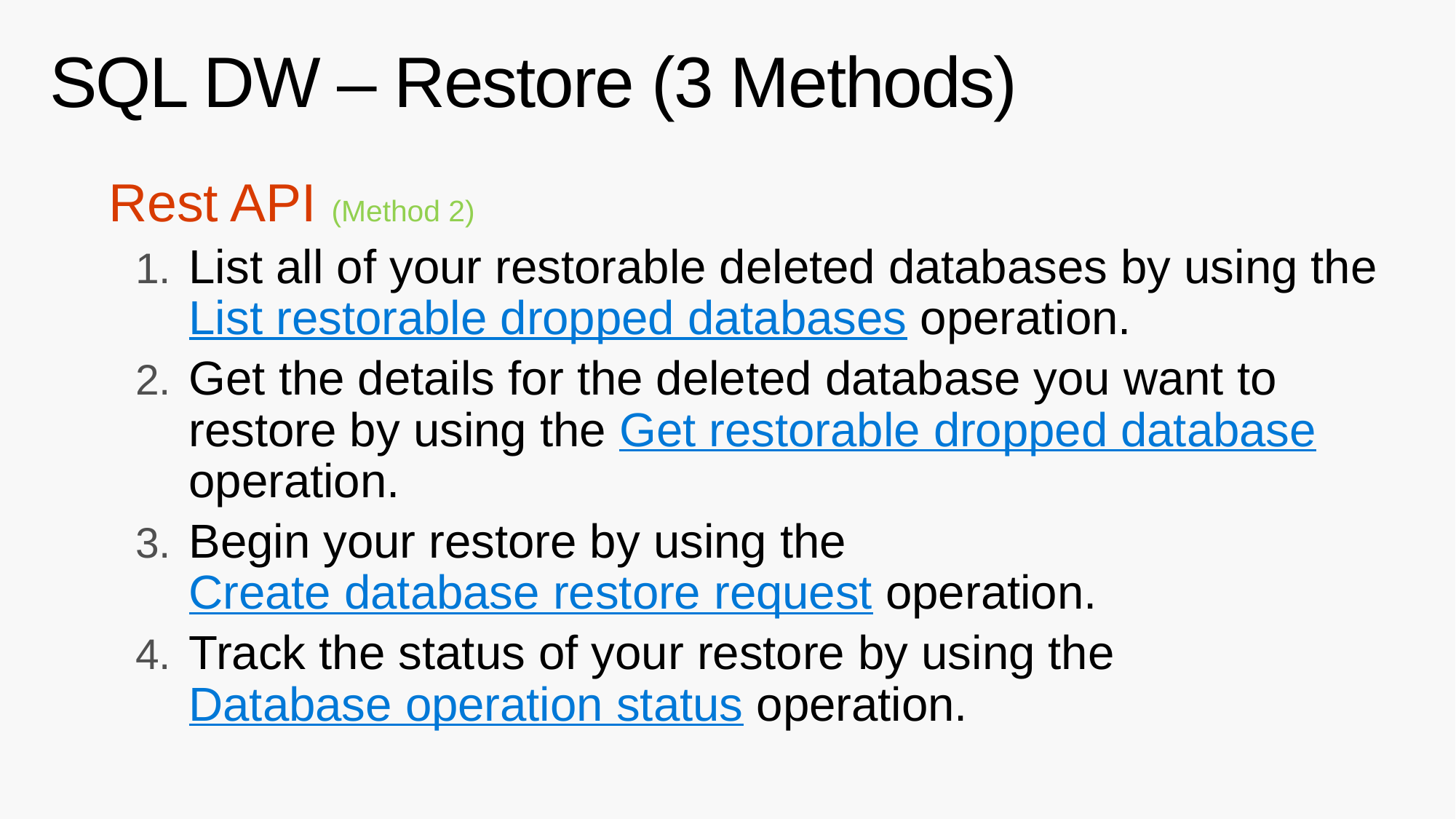

# SQL DW – Restore (3 Methods)
Rest API (Method 2)
List all of your restorable deleted databases by using the List restorable dropped databases operation.
Get the details for the deleted database you want to restore by using the Get restorable dropped database operation.
Begin your restore by using the Create database restore request operation.
Track the status of your restore by using the Database operation status operation.